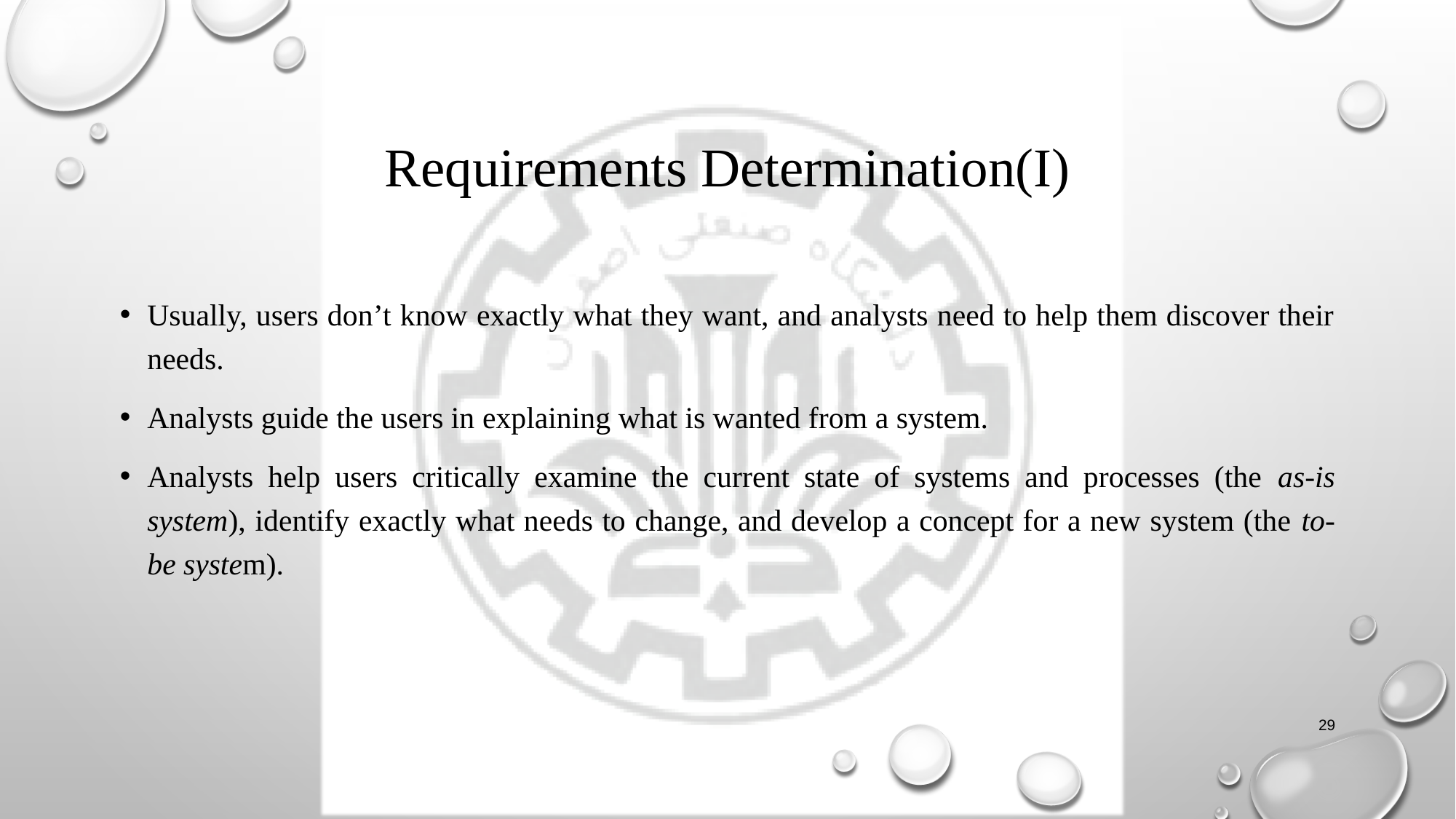

# Requirements Determination(I)
Usually, users don’t know exactly what they want, and analysts need to help them discover their needs.
Analysts guide the users in explaining what is wanted from a system.
Analysts help users critically examine the current state of systems and processes (the as-is system), identify exactly what needs to change, and develop a concept for a new system (the to-be system).

29